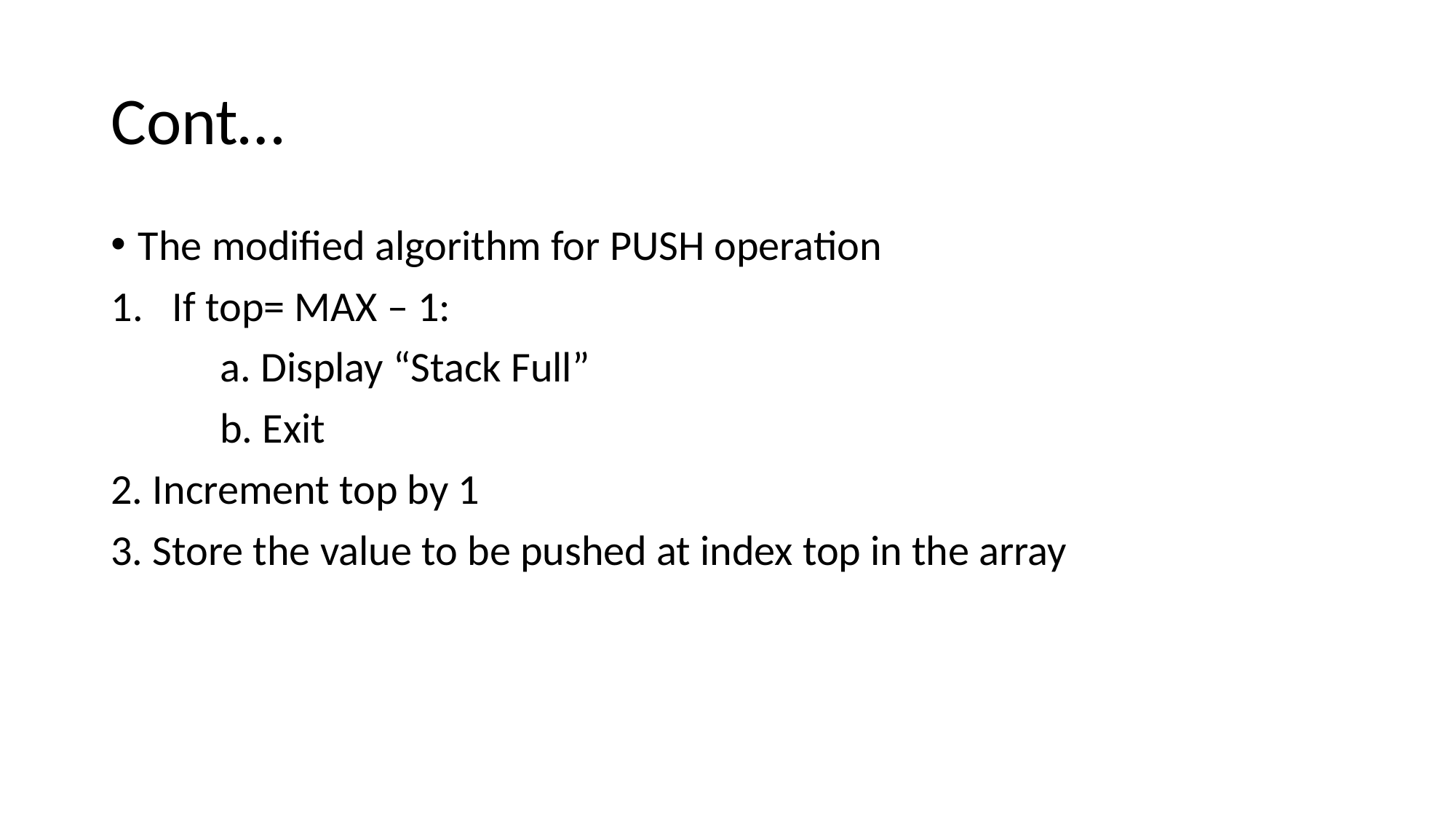

# Cont…
The modified algorithm for PUSH operation
If top= MAX – 1:
	a. Display “Stack Full”
	b. Exit
2. Increment top by 1
3. Store the value to be pushed at index top in the array